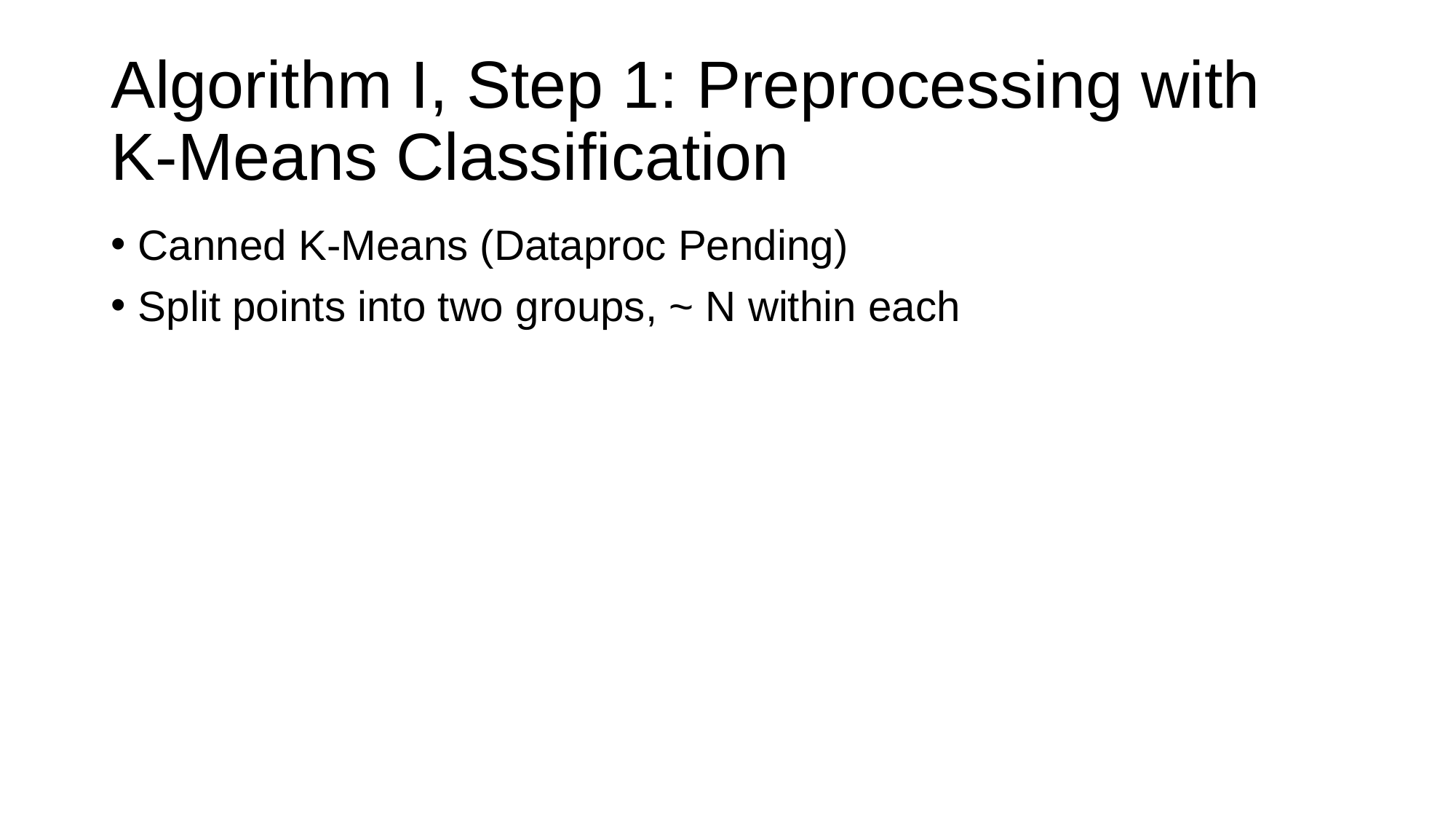

# Algorithm I, Step 1: Preprocessing with K-Means Classification
Canned K-Means (Dataproc Pending)
Split points into two groups, ~ N within each